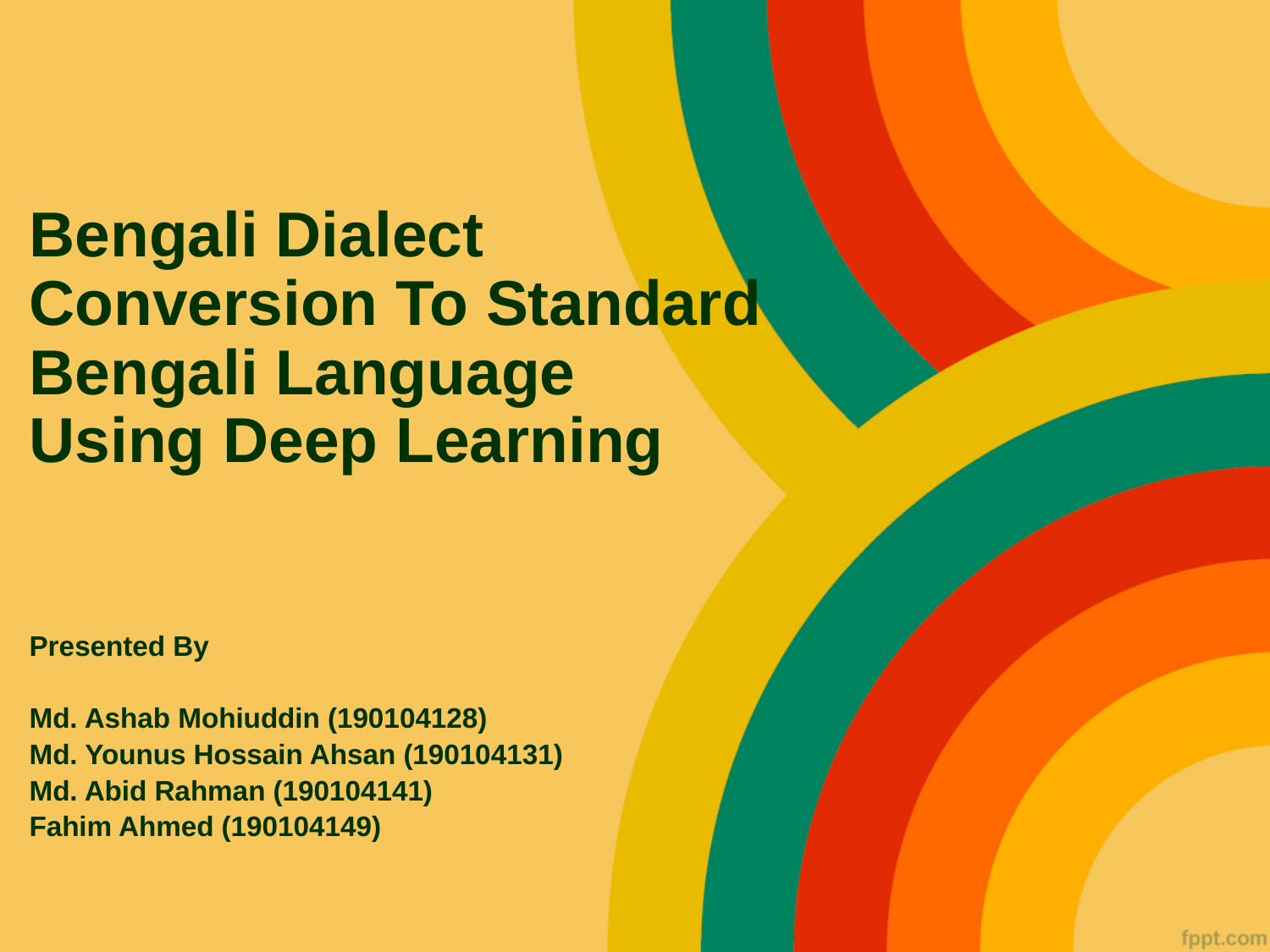

Bengali Dialect Conversion To Standard Bengali Language Using Deep Learning
Presented By

Md. Ashab Mohiuddin (190104128)
Md. Younus Hossain Ahsan (190104131)
Md. Abid Rahman (190104141)
Fahim Ahmed (190104149)